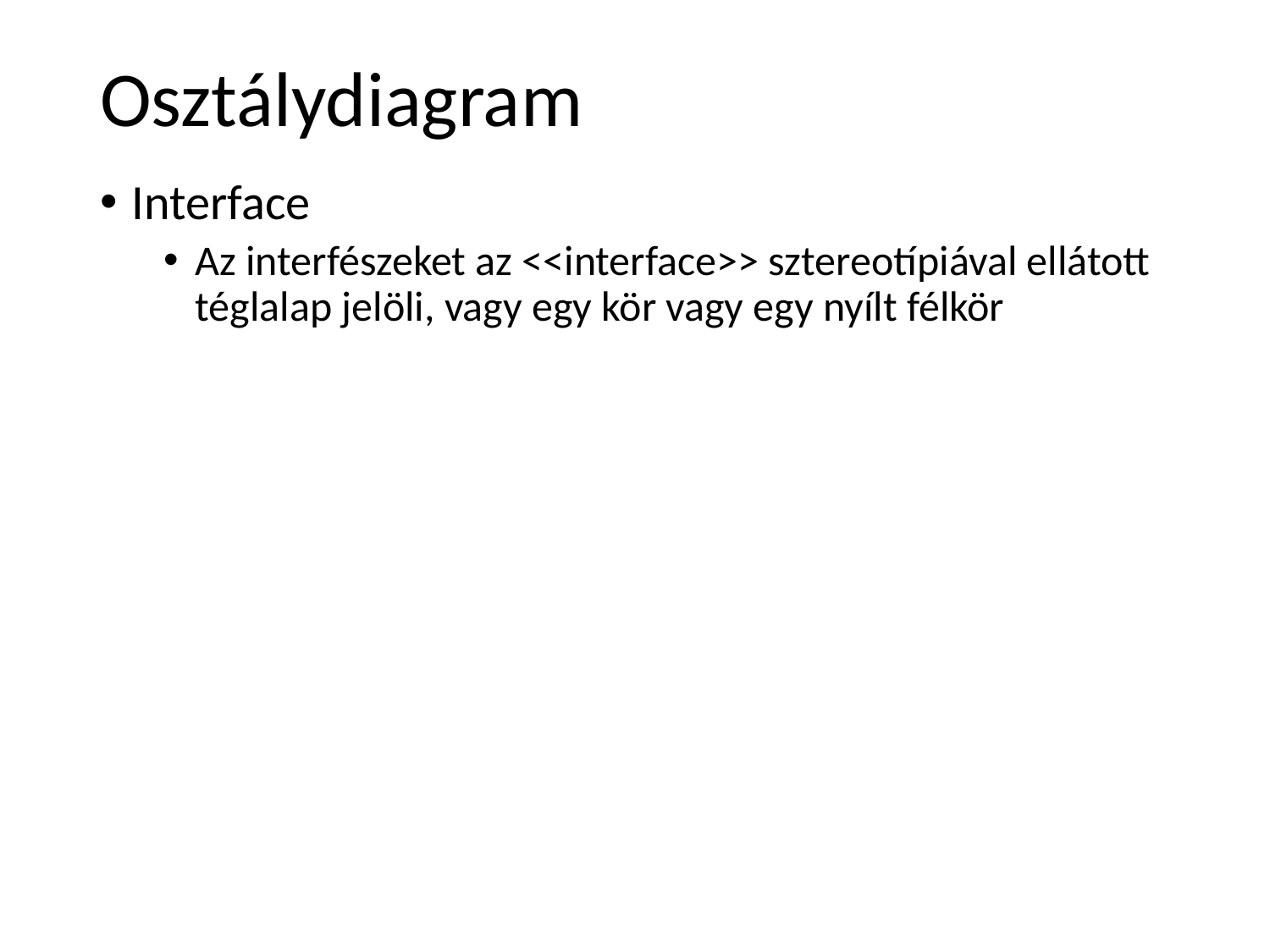

# Osztálydiagram
Interface
Az interfészeket az <<interface>> sztereotípiával ellátott téglalap jelöli, vagy egy kör vagy egy nyílt félkör